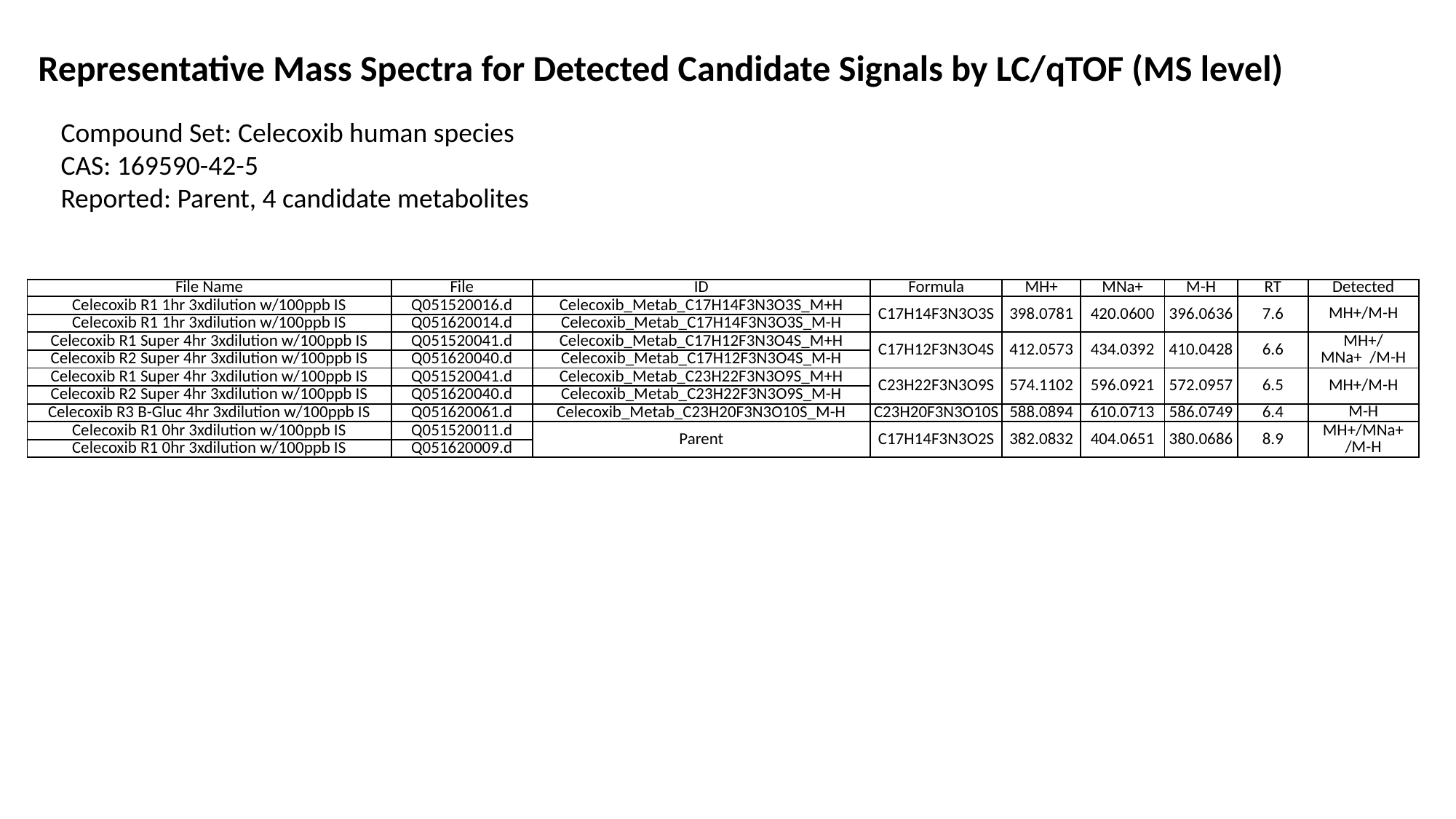

Representative Mass Spectra for Detected Candidate Signals by LC/qTOF (MS level)
Compound Set: Celecoxib human species
CAS: 169590-42-5
Reported: Parent, 4 candidate metabolites

| File Name | File | ID | Formula | MH+ | MNa+ | M-H | RT | Detected |
| --- | --- | --- | --- | --- | --- | --- | --- | --- |
| Celecoxib R1 1hr 3xdilution w/100ppb IS | Q051520016.d | Celecoxib\_Metab\_C17H14F3N3O3S\_M+H | C17H14F3N3O3S | 398.0781 | 420.0600 | 396.0636 | 7.6 | MH+/M-H |
| Celecoxib R1 1hr 3xdilution w/100ppb IS | Q051620014.d | Celecoxib\_Metab\_C17H14F3N3O3S\_M-H |  |  |  |  |  |  |
| Celecoxib R1 Super 4hr 3xdilution w/100ppb IS | Q051520041.d | Celecoxib\_Metab\_C17H12F3N3O4S\_M+H | C17H12F3N3O4S | 412.0573 | 434.0392 | 410.0428 | 6.6 | MH+/MNa+ /M-H |
| Celecoxib R2 Super 4hr 3xdilution w/100ppb IS | Q051620040.d | Celecoxib\_Metab\_C17H12F3N3O4S\_M-H |  |  |  |  |  |  |
| Celecoxib R1 Super 4hr 3xdilution w/100ppb IS | Q051520041.d | Celecoxib\_Metab\_C23H22F3N3O9S\_M+H | C23H22F3N3O9S | 574.1102 | 596.0921 | 572.0957 | 6.5 | MH+/M-H |
| Celecoxib R2 Super 4hr 3xdilution w/100ppb IS | Q051620040.d | Celecoxib\_Metab\_C23H22F3N3O9S\_M-H |  |  |  |  |  |  |
| Celecoxib R3 B-Gluc 4hr 3xdilution w/100ppb IS | Q051620061.d | Celecoxib\_Metab\_C23H20F3N3O10S\_M-H | C23H20F3N3O10S | 588.0894 | 610.0713 | 586.0749 | 6.4 | M-H |
| Celecoxib R1 0hr 3xdilution w/100ppb IS | Q051520011.d | Parent | C17H14F3N3O2S | 382.0832 | 404.0651 | 380.0686 | 8.9 | MH+/MNa+ /M-H |
| Celecoxib R1 0hr 3xdilution w/100ppb IS | Q051620009.d |  |  |  |  |  |  |  |